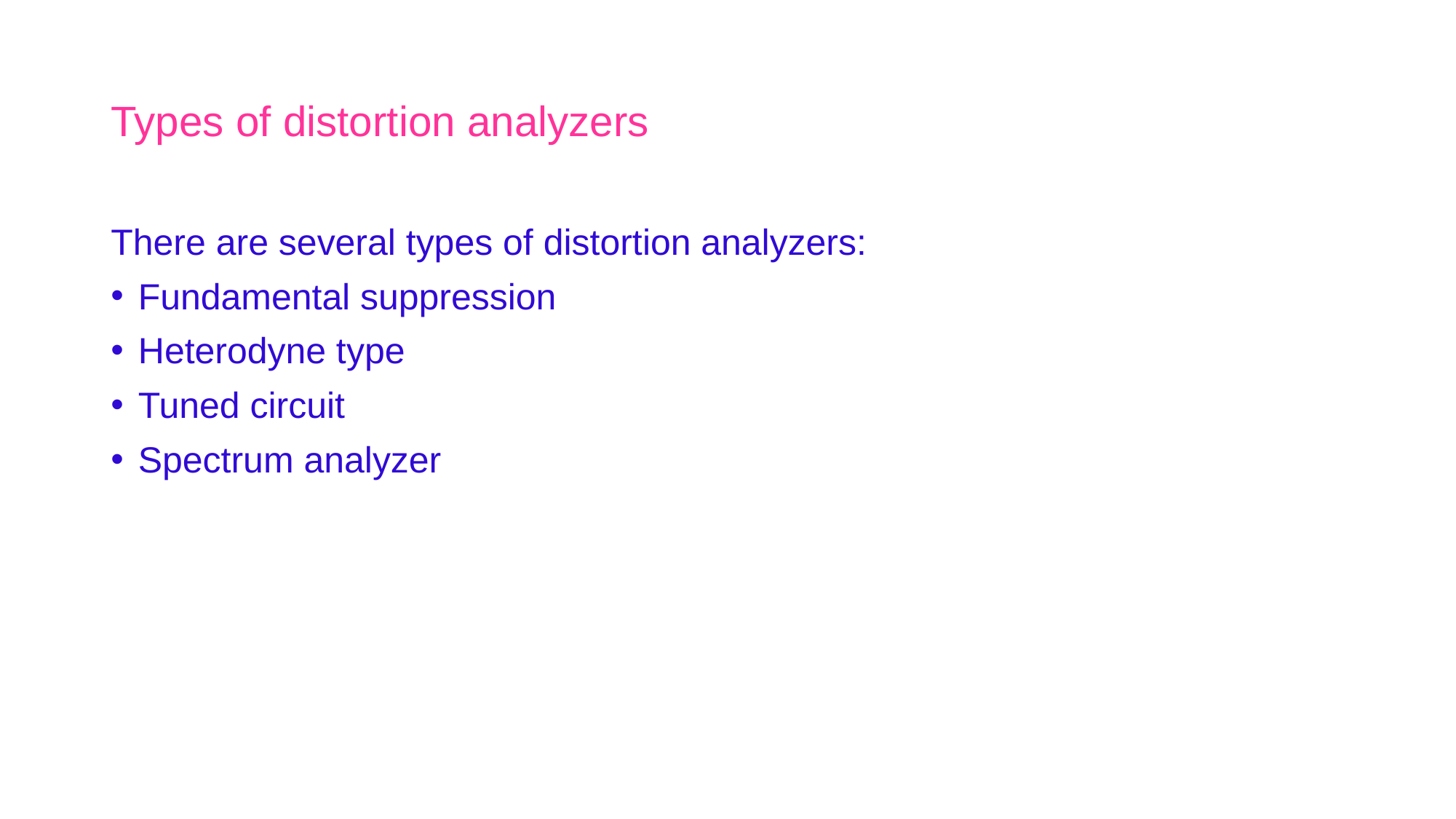

# Types of distortion analyzers
There are several types of distortion analyzers:
Fundamental suppression
Heterodyne type
Tuned circuit
Spectrum analyzer